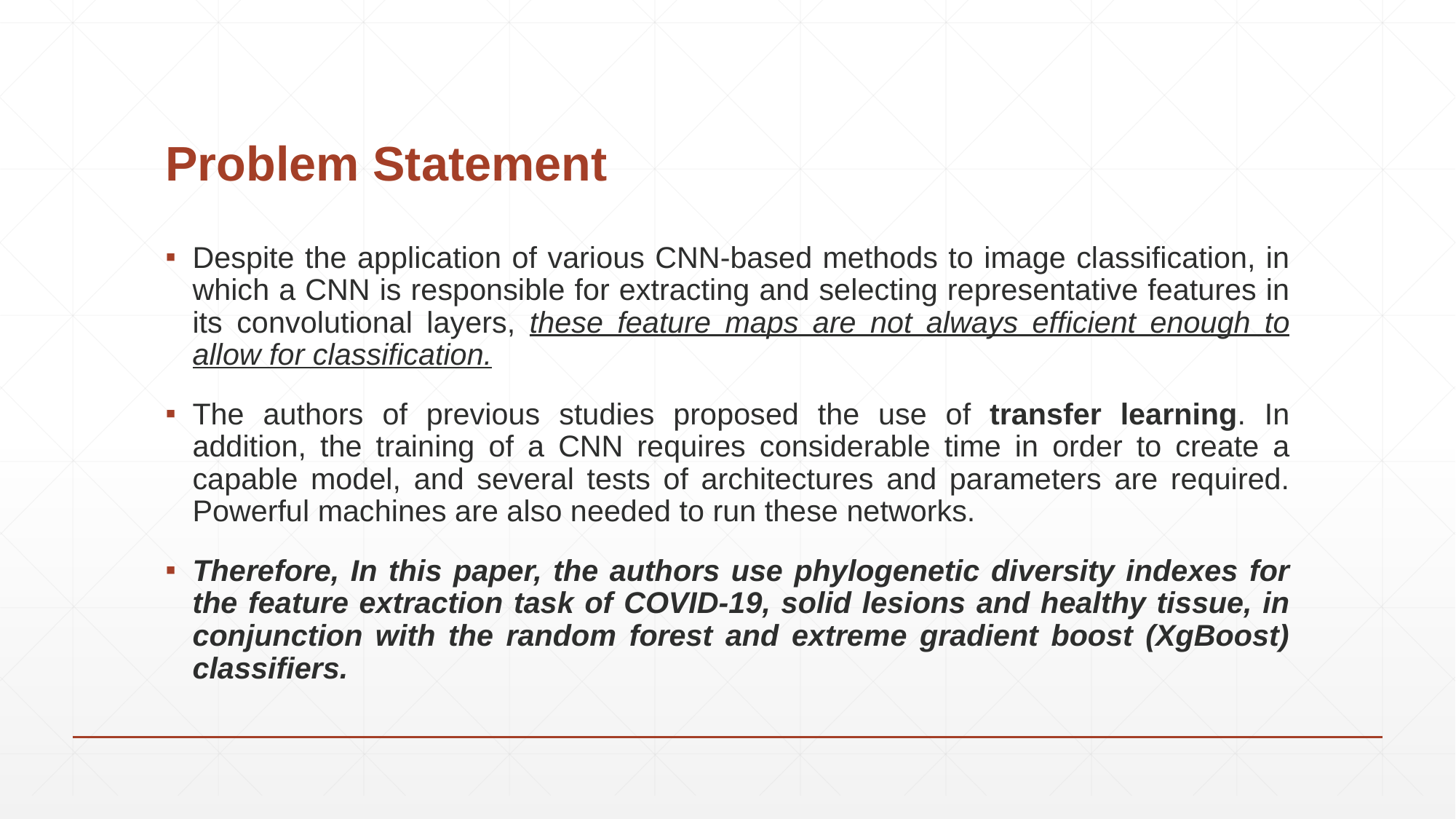

# Problem Statement
Despite the application of various CNN-based methods to image classification, in which a CNN is responsible for extracting and selecting representative features in its convolutional layers, these feature maps are not always efficient enough to allow for classification.
The authors of previous studies proposed the use of transfer learning. In addition, the training of a CNN requires considerable time in order to create a capable model, and several tests of architectures and parameters are required. Powerful machines are also needed to run these networks.
Therefore, In this paper, the authors use phylogenetic diversity indexes for the feature extraction task of COVID-19, solid lesions and healthy tissue, in conjunction with the random forest and extreme gradient boost (XgBoost) classifiers.